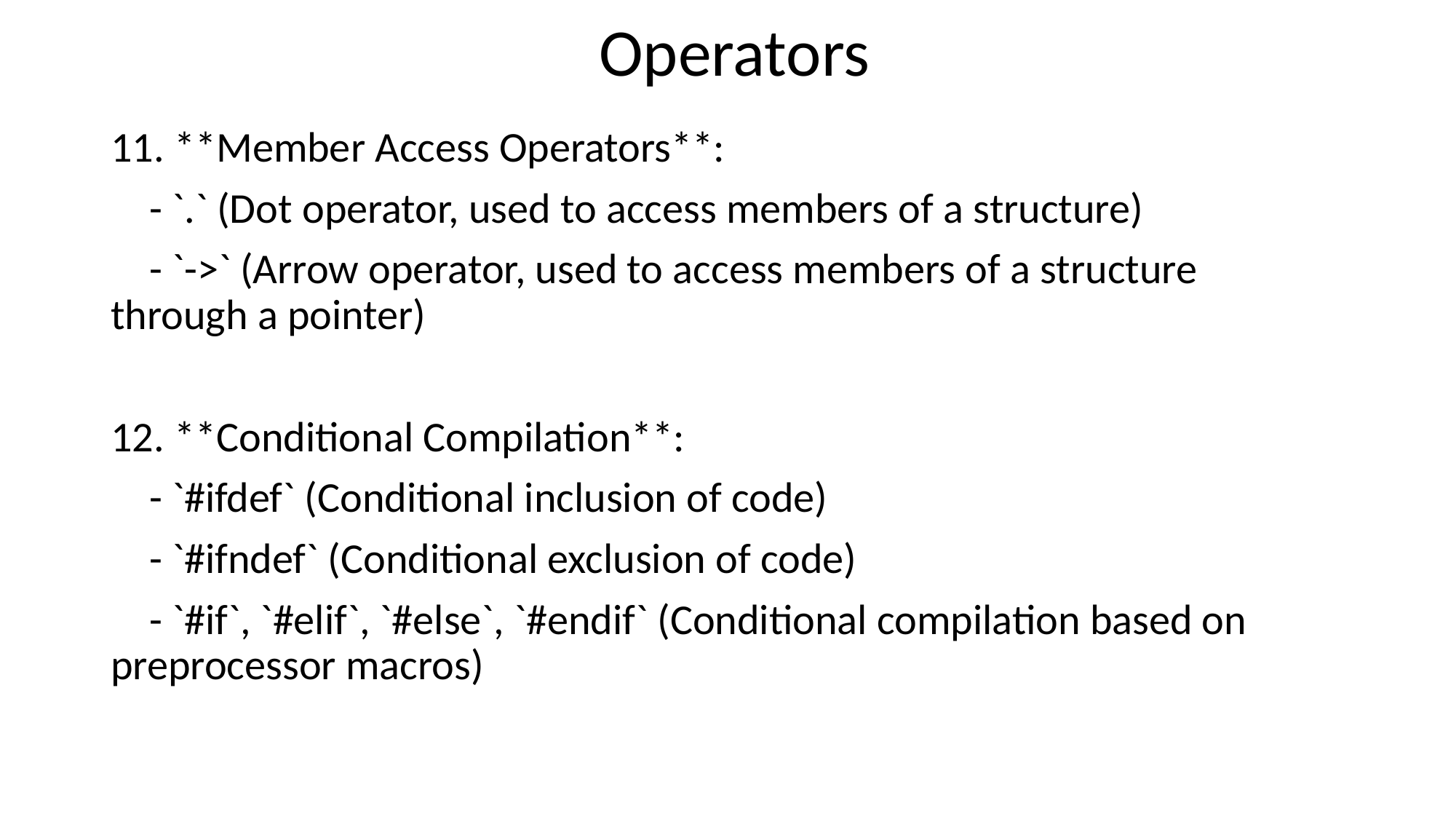

# Operators
11. **Member Access Operators**:
    - `.` (Dot operator, used to access members of a structure)
    - `->` (Arrow operator, used to access members of a structure through a pointer)

12. **Conditional Compilation**:
    - `#ifdef` (Conditional inclusion of code)
    - `#ifndef` (Conditional exclusion of code)
    - `#if`, `#elif`, `#else`, `#endif` (Conditional compilation based on preprocessor macros)